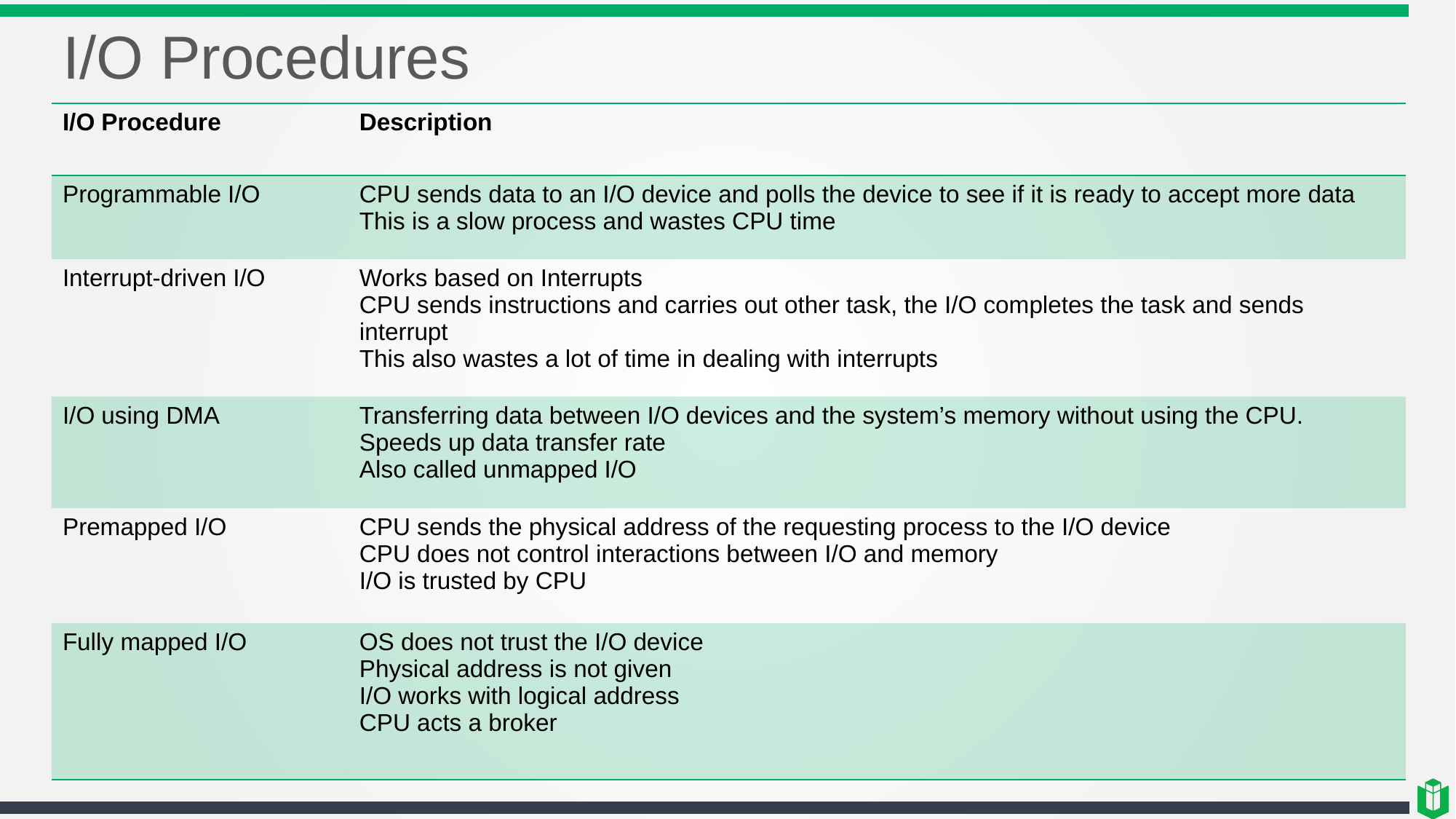

# I/O Procedures
| I/O Procedure | Description |
| --- | --- |
| Programmable I/O | CPU sends data to an I/O device and polls the device to see if it is ready to accept more data This is a slow process and wastes CPU time |
| Interrupt-driven I/O | Works based on Interrupts CPU sends instructions and carries out other task, the I/O completes the task and sends interrupt This also wastes a lot of time in dealing with interrupts |
| I/O using DMA | Transferring data between I/O devices and the system’s memory without using the CPU. Speeds up data transfer rate Also called unmapped I/O |
| Premapped I/O | CPU sends the physical address of the requesting process to the I/O device CPU does not control interactions between I/O and memory I/O is trusted by CPU |
| Fully mapped I/O | OS does not trust the I/O device Physical address is not given I/O works with logical address CPU acts a broker |